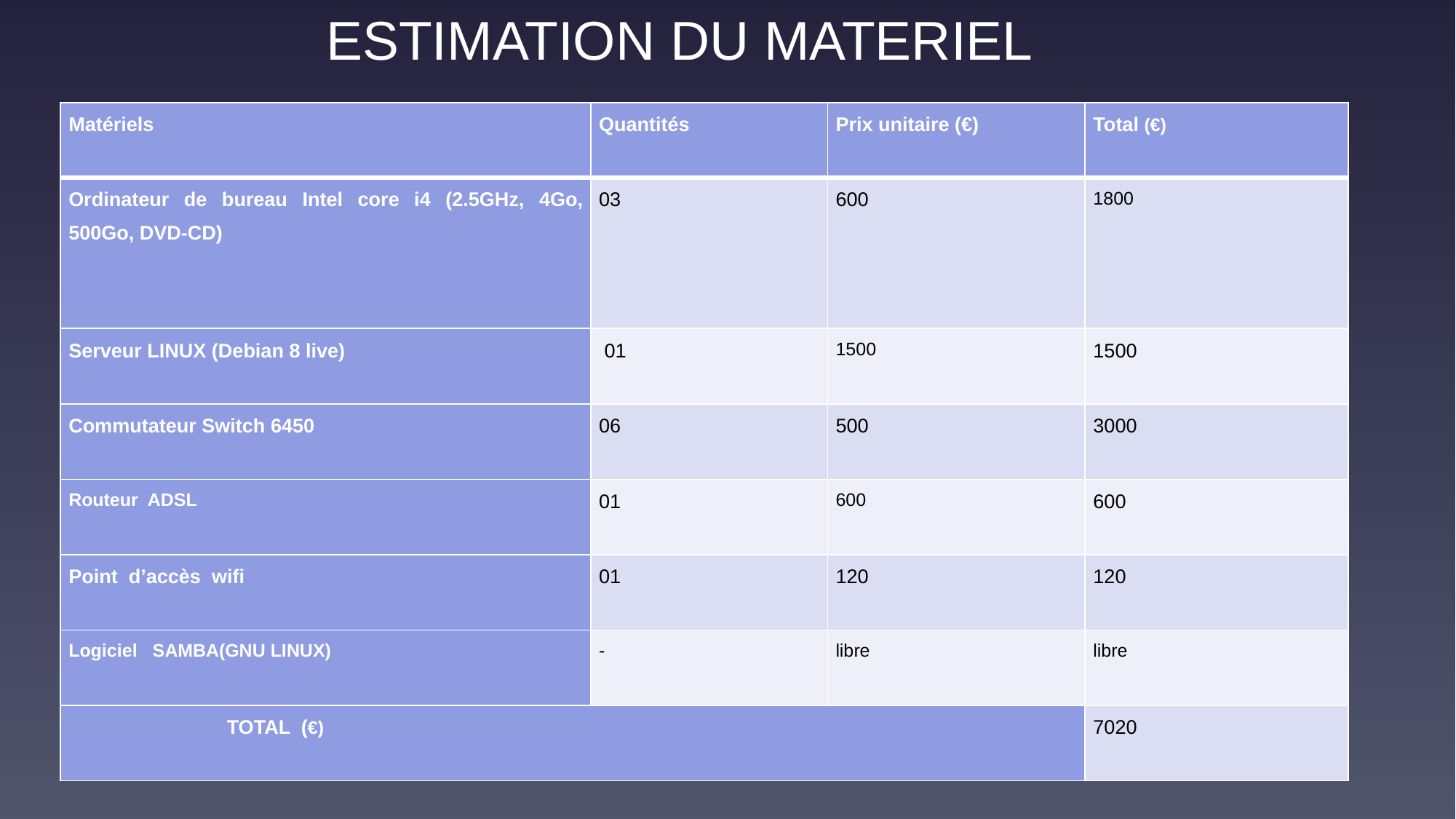

# ESTIMATION DU MATERIEL
| Matériels | Quantités | Prix unitaire (€) | Total (€) |
| --- | --- | --- | --- |
| Ordinateur de bureau Intel core i4 (2.5GHz, 4Go, 500Go, DVD-CD) | 03 | 600 | 1800 |
| Serveur LINUX (Debian 8 live) | 01 | 1500 | 1500 |
| Commutateur Switch 6450 | 06 | 500 | 3000 |
| Routeur ADSL | 01 | 600 | 600 |
| Point d’accès wifi | 01 | 120 | 120 |
| Logiciel SAMBA(GNU LINUX) | - | libre | libre |
| TOTAL (€) |  |  | 7020 |